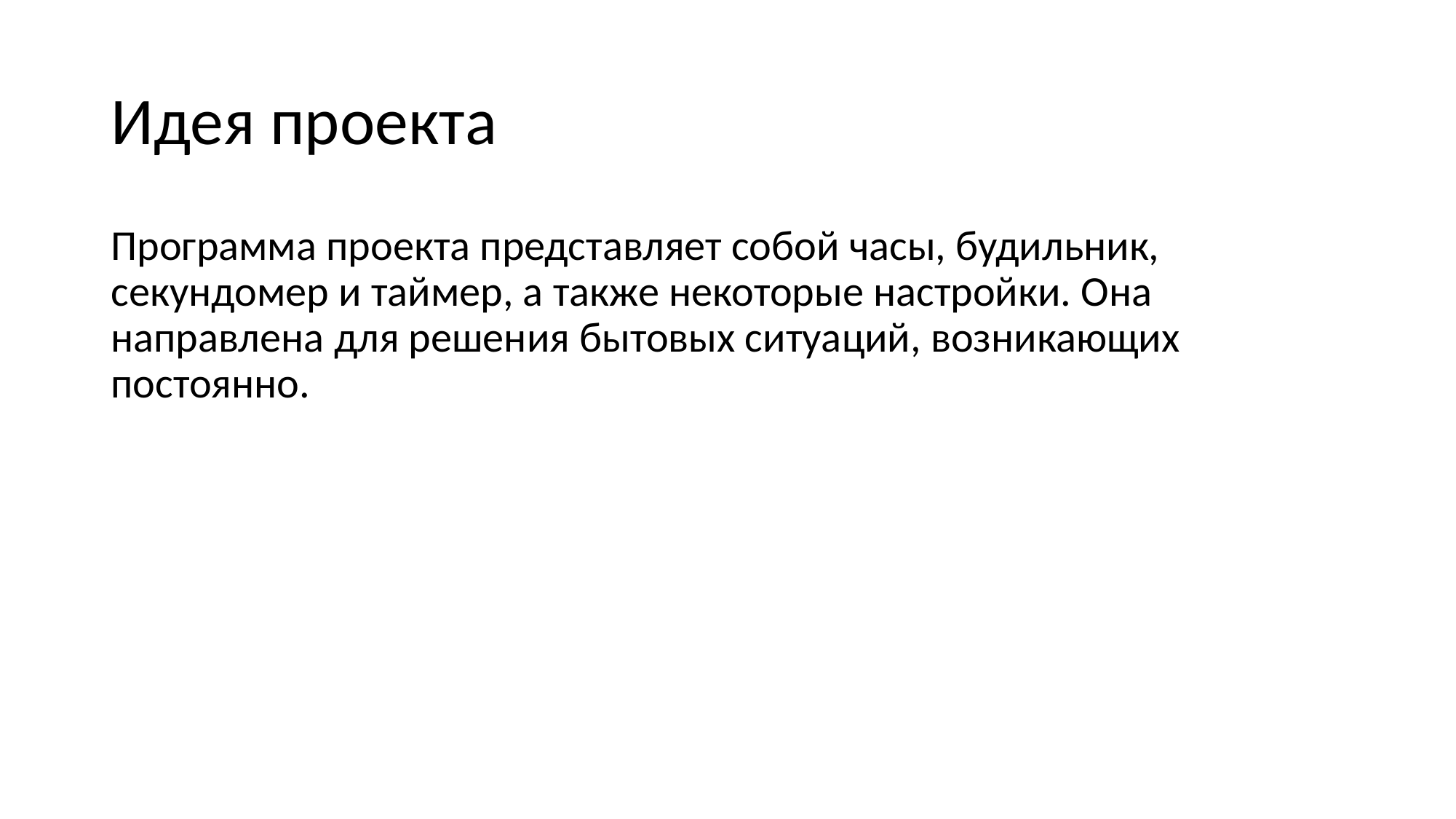

# Идея проекта
Программа проекта представляет собой часы, будильник, секундомер и таймер, а также некоторые настройки. Она направлена для решения бытовых ситуаций, возникающих постоянно.